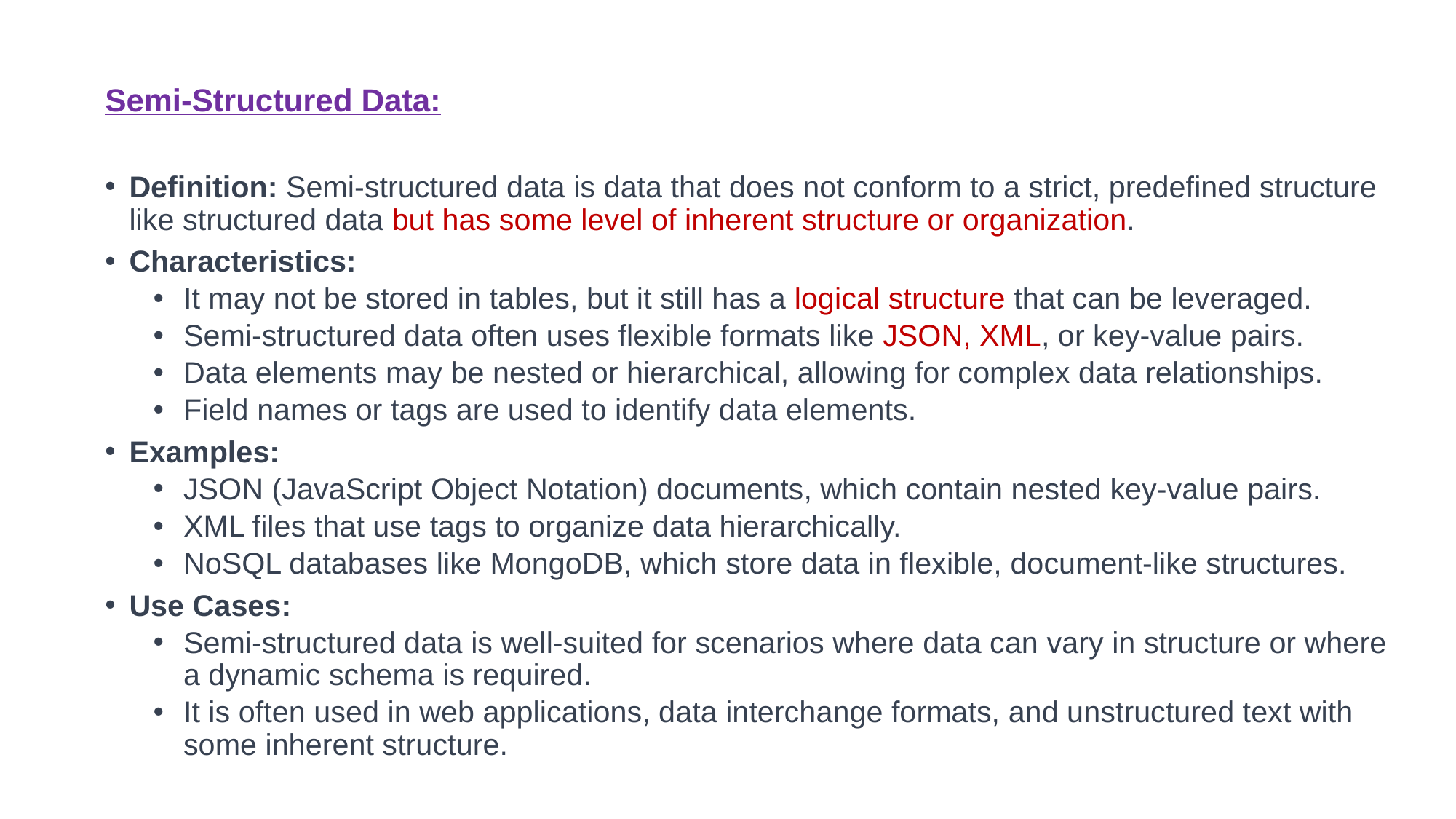

Semi-Structured Data:

Definition: Semi-structured data is data that does not conform to a strict, predefined structure like structured data but has some level of inherent structure or organization.
Characteristics:
It may not be stored in tables, but it still has a logical structure that can be leveraged.
Semi-structured data often uses flexible formats like JSON, XML, or key-value pairs.
Data elements may be nested or hierarchical, allowing for complex data relationships.
Field names or tags are used to identify data elements.
Examples:
JSON (JavaScript Object Notation) documents, which contain nested key-value pairs.
XML files that use tags to organize data hierarchically.
NoSQL databases like MongoDB, which store data in flexible, document-like structures.
Use Cases:
Semi-structured data is well-suited for scenarios where data can vary in structure or where a dynamic schema is required.
It is often used in web applications, data interchange formats, and unstructured text with some inherent structure.